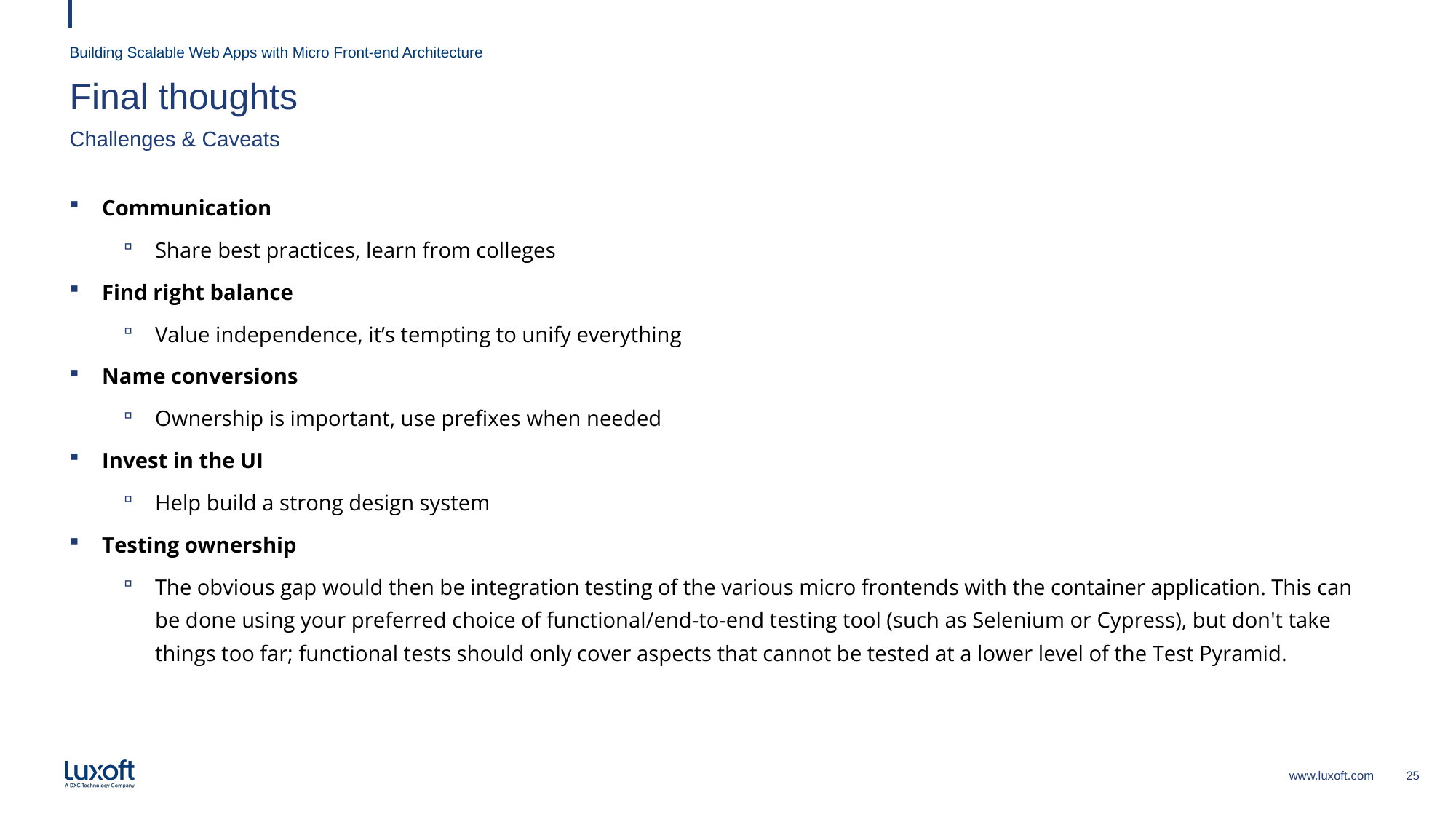

Building Scalable Web Apps with Micro Front-end Architecture
# Final thoughts
Challenges & Caveats
Communication
Share best practices, learn from colleges
Find right balance
Value independence, it’s tempting to unify everything
Name conversions
Ownership is important, use prefixes when needed
Invest in the UI
Help build a strong design system
Testing ownership
The obvious gap would then be integration testing of the various micro frontends with the container application. This can be done using your preferred choice of functional/end-to-end testing tool (such as Selenium or Cypress), but don't take things too far; functional tests should only cover aspects that cannot be tested at a lower level of the Test Pyramid.